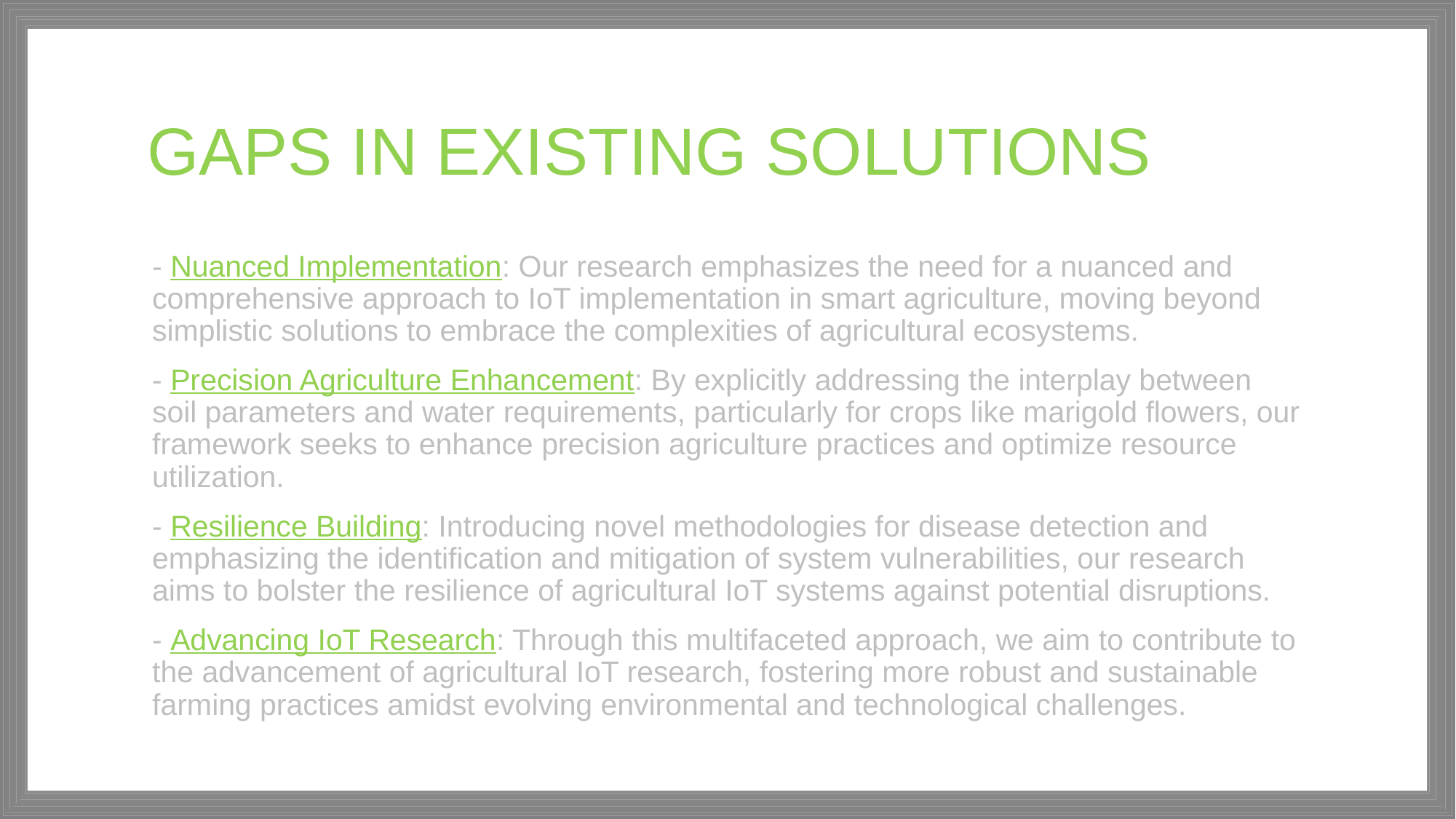

# GAPS IN EXISTING SOLUTIONS
- Nuanced Implementation: Our research emphasizes the need for a nuanced and comprehensive approach to IoT implementation in smart agriculture, moving beyond simplistic solutions to embrace the complexities of agricultural ecosystems.
- Precision Agriculture Enhancement: By explicitly addressing the interplay between soil parameters and water requirements, particularly for crops like marigold flowers, our framework seeks to enhance precision agriculture practices and optimize resource utilization.
- Resilience Building: Introducing novel methodologies for disease detection and emphasizing the identification and mitigation of system vulnerabilities, our research aims to bolster the resilience of agricultural IoT systems against potential disruptions.
- Advancing IoT Research: Through this multifaceted approach, we aim to contribute to the advancement of agricultural IoT research, fostering more robust and sustainable farming practices amidst evolving environmental and technological challenges.